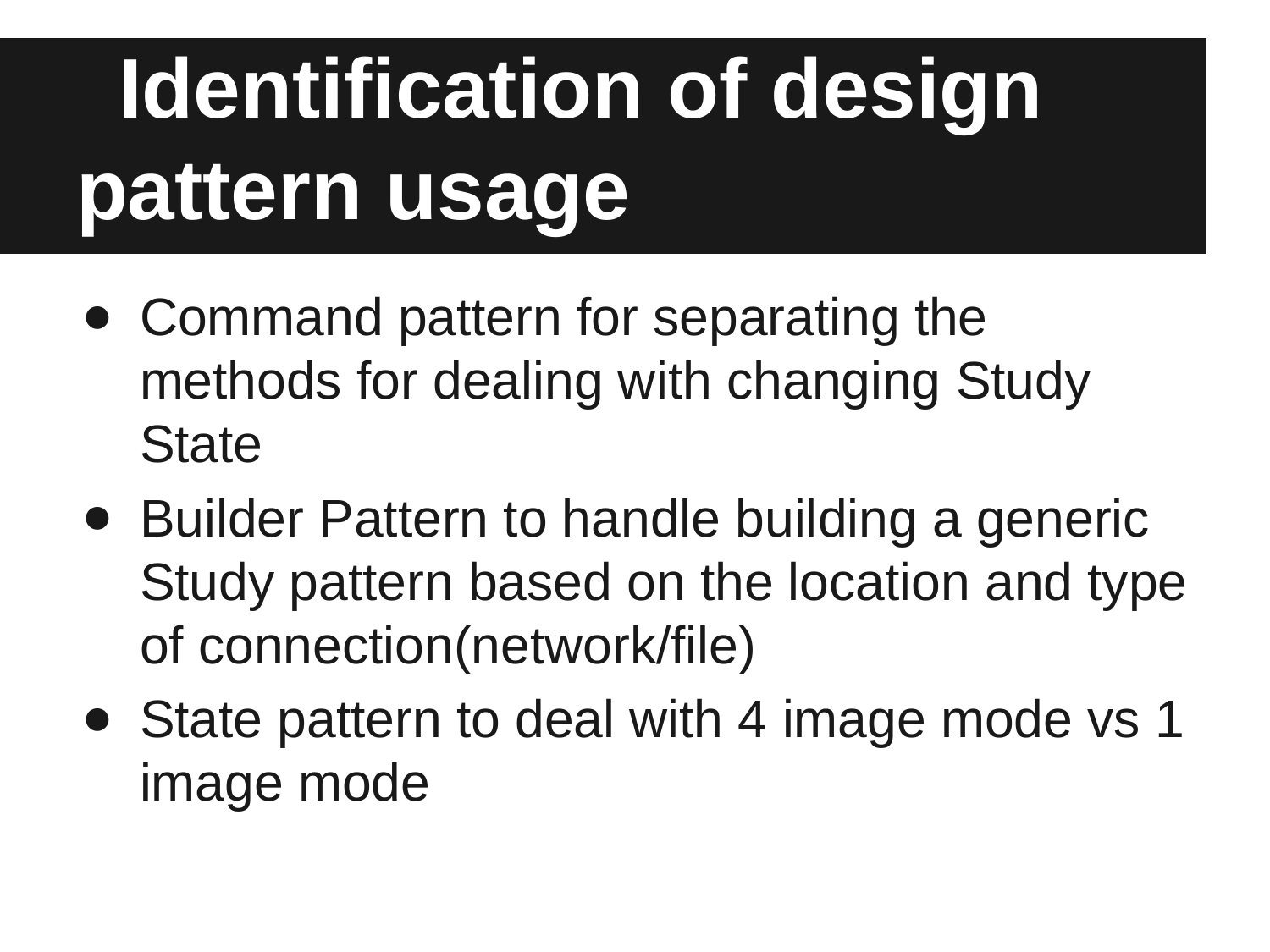

# Identification of design pattern usage
Command pattern for separating the methods for dealing with changing Study State
Builder Pattern to handle building a generic Study pattern based on the location and type of connection(network/file)
State pattern to deal with 4 image mode vs 1 image mode